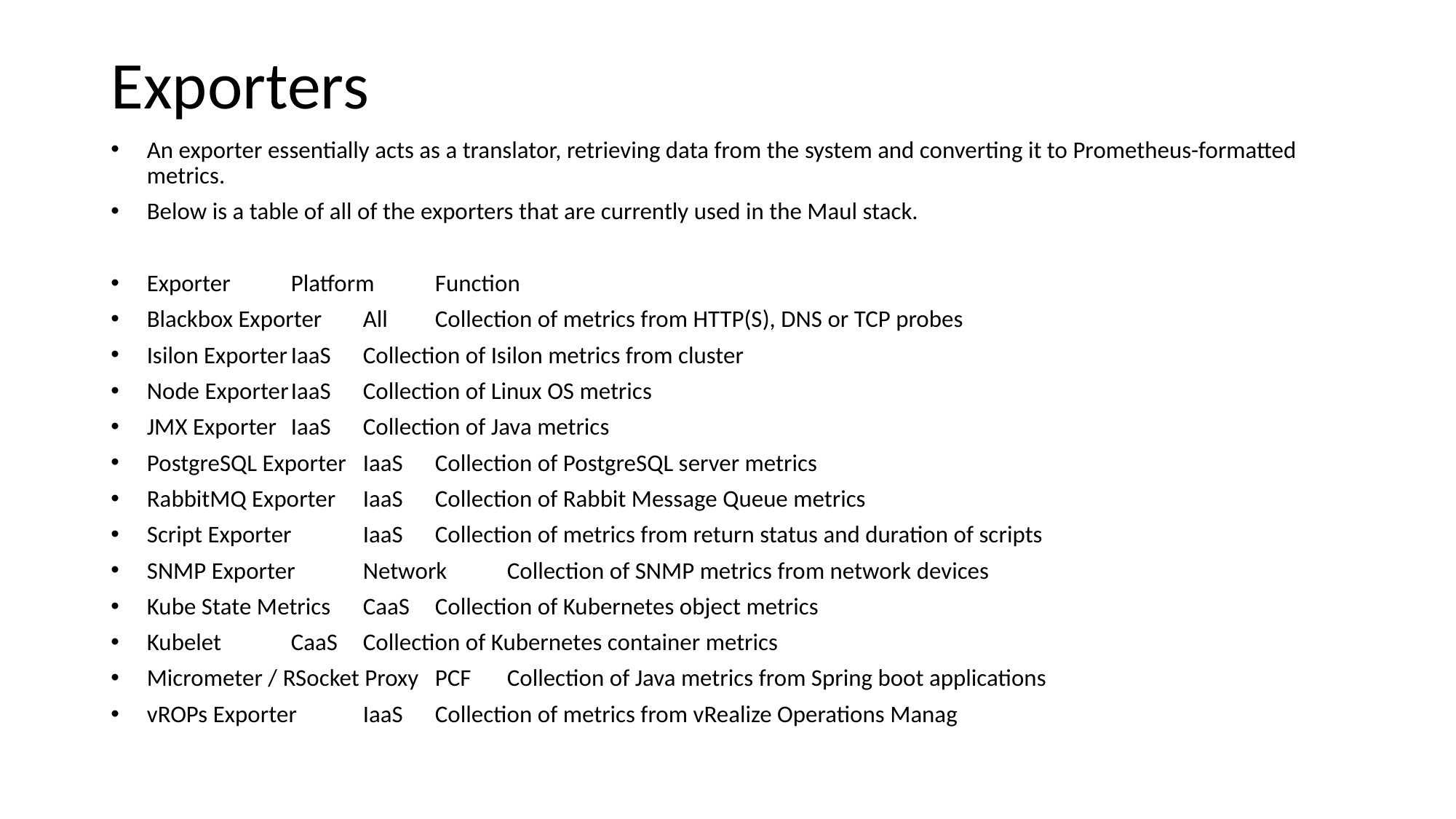

# Exporters
An exporter essentially acts as a translator, retrieving data from the system and converting it to Prometheus-formatted metrics.
Below is a table of all of the exporters that are currently used in the Maul stack.

Exporter	Platform	Function
Blackbox Exporter	All	Collection of metrics from HTTP(S), DNS or TCP probes
Isilon Exporter	IaaS	Collection of Isilon metrics from cluster
Node Exporter	IaaS	Collection of Linux OS metrics
JMX Exporter	IaaS	Collection of Java metrics
PostgreSQL Exporter	IaaS	Collection of PostgreSQL server metrics
RabbitMQ Exporter	IaaS	Collection of Rabbit Message Queue metrics
Script Exporter	IaaS	Collection of metrics from return status and duration of scripts
SNMP Exporter	Network	Collection of SNMP metrics from network devices
Kube State Metrics	CaaS	Collection of Kubernetes object metrics
Kubelet	CaaS	Collection of Kubernetes container metrics
Micrometer / RSocket Proxy	PCF	Collection of Java metrics from Spring boot applications
vROPs Exporter	IaaS	Collection of metrics from vRealize Operations Manag